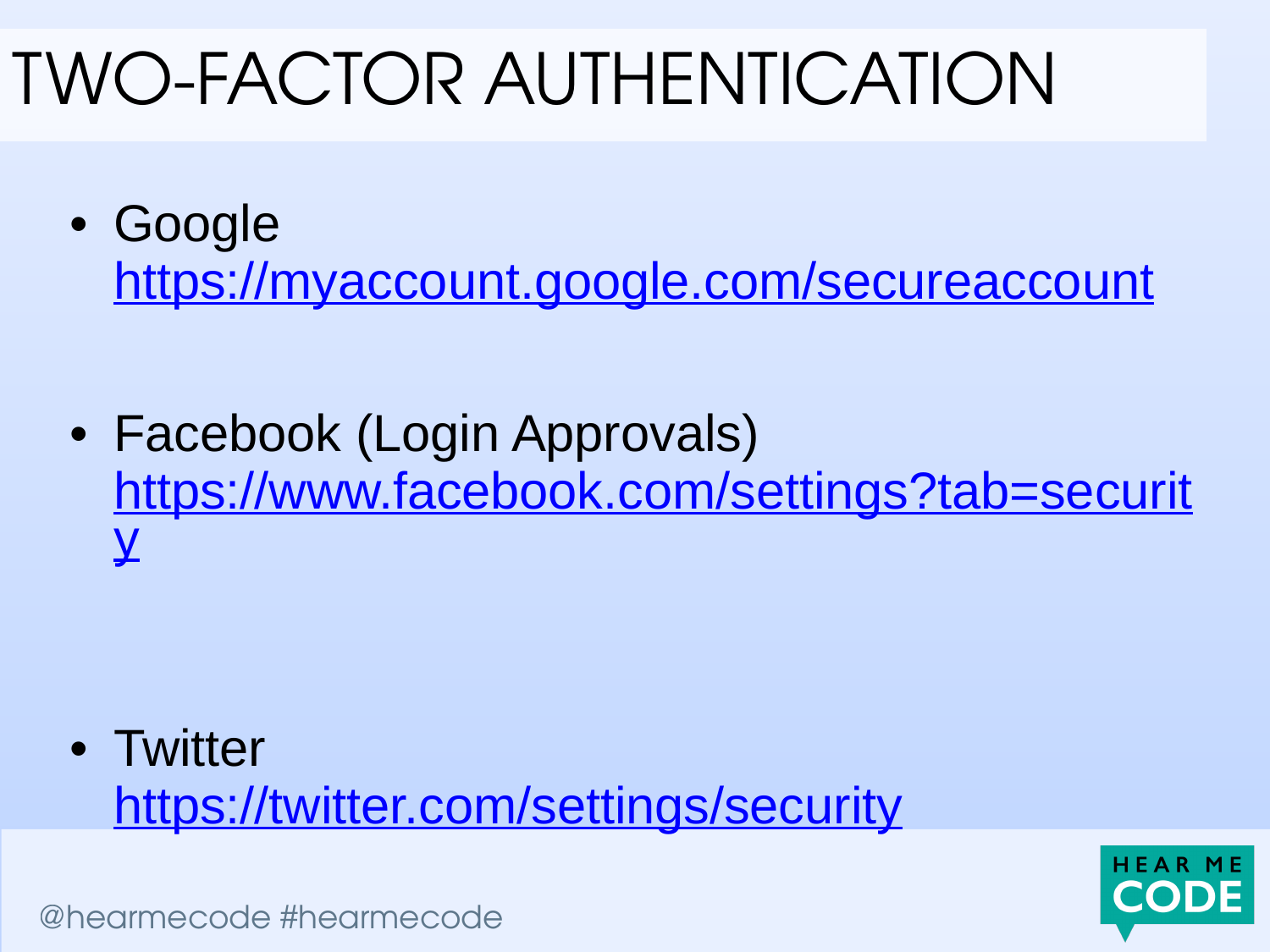

TWO-FACTOR AUTHENTICATION
Google
https://myaccount.google.com/secureaccount

Facebook (Login Approvals)
https://www.facebook.com/settings?tab=security

Twitter
https://twitter.com/settings/security
8